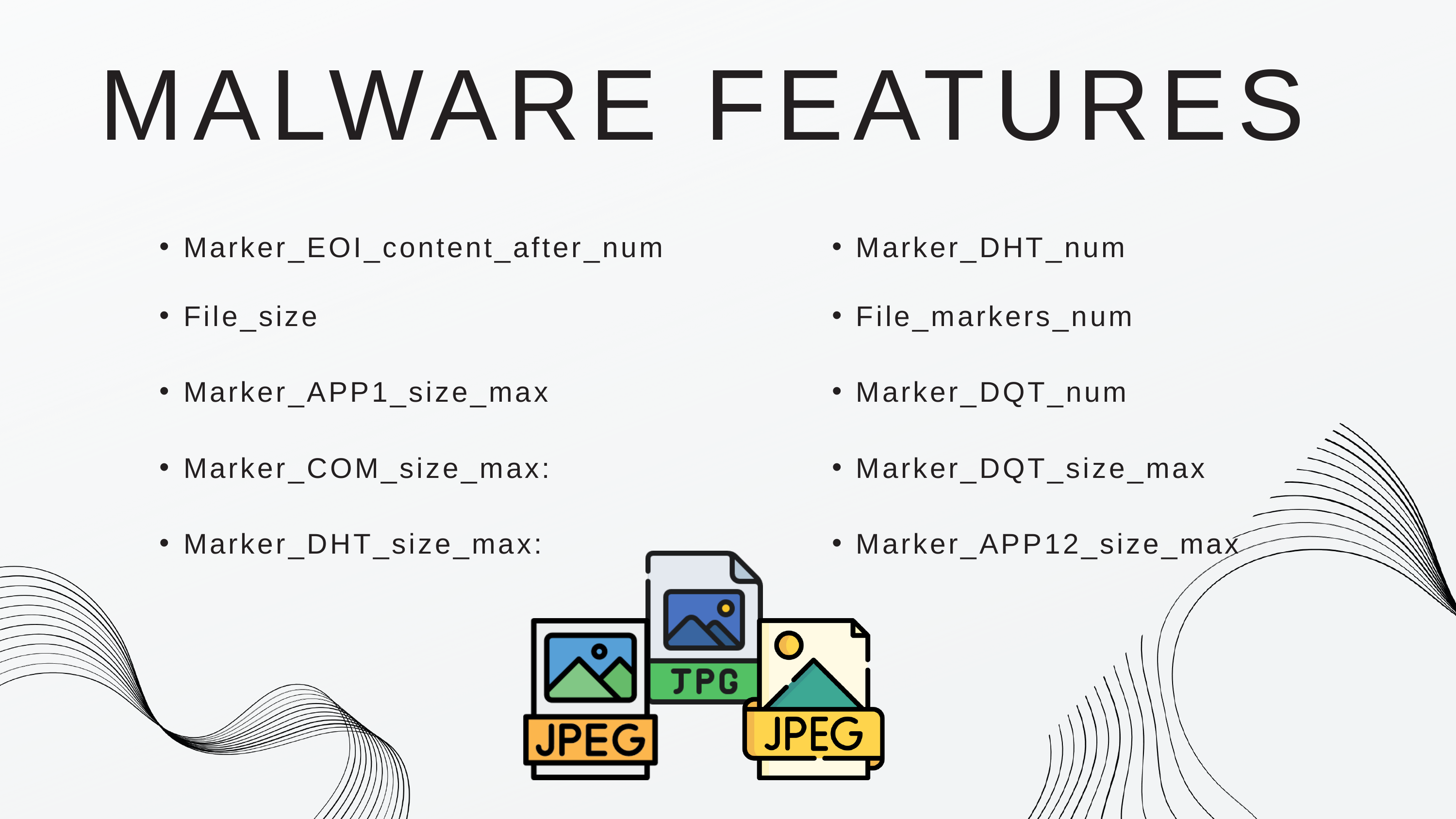

MALWARE FEATURES
Marker_EOI_content_after_num
Marker_DHT_num
File_size
File_markers_num
Marker_APP1_size_max
Marker_DQT_num
Marker_COM_size_max:
Marker_DQT_size_max

Marker_DHT_size_max:
Marker_APP12_size_max